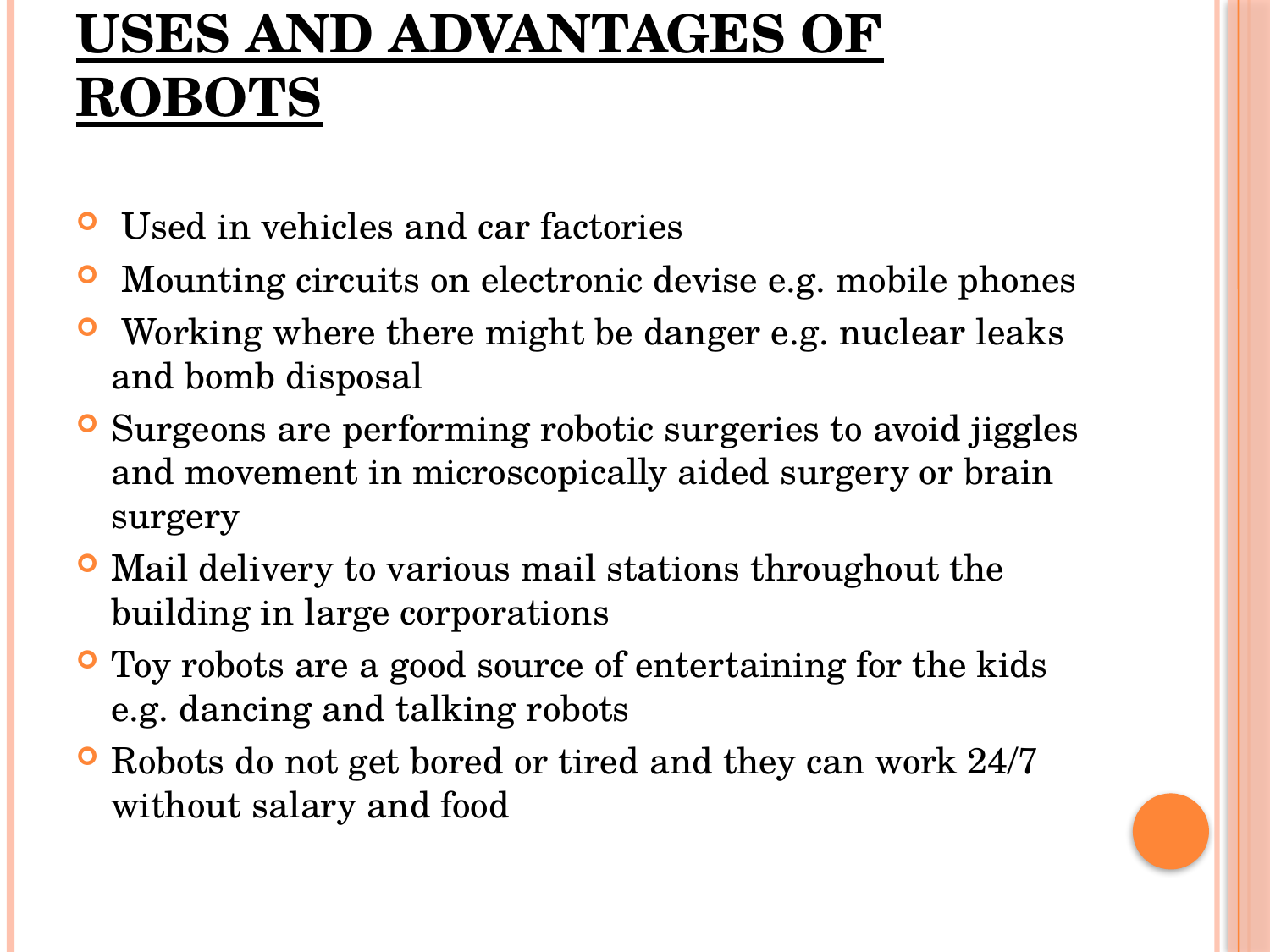

# Uses and Advantages of Robots
 Used in vehicles and car factories
 Mounting circuits on electronic devise e.g. mobile phones
 Working where there might be danger e.g. nuclear leaks and bomb disposal
Surgeons are performing robotic surgeries to avoid jiggles and movement in microscopically aided surgery or brain surgery
Mail delivery to various mail stations throughout the building in large corporations
Toy robots are a good source of entertaining for the kids e.g. dancing and talking robots
Robots do not get bored or tired and they can work 24/7 without salary and food